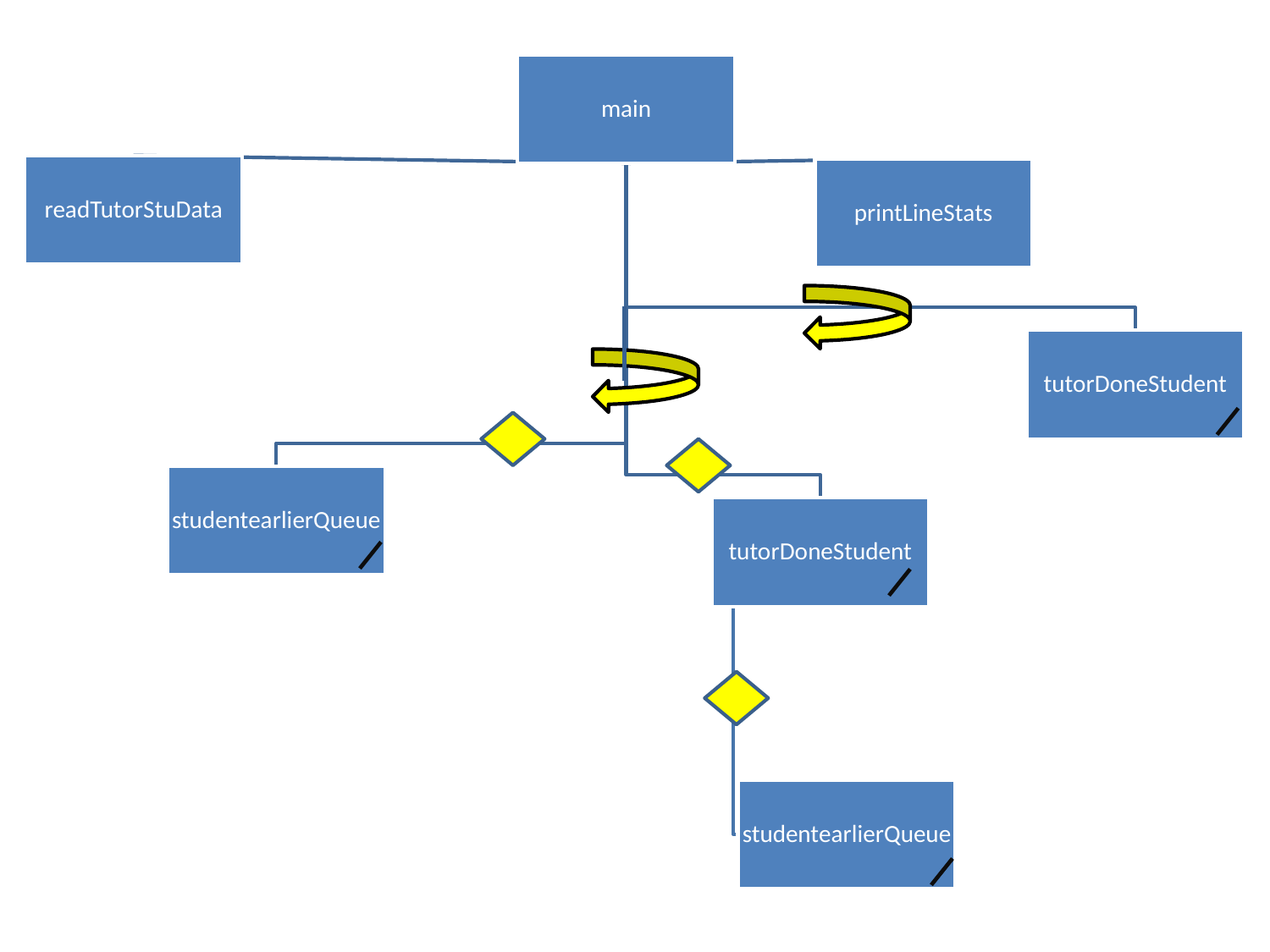

main
readTutorStuData
studentearlierQueue
tutorDoneStudent
studentearlierQueue
printLineStats
tutorDoneStudent